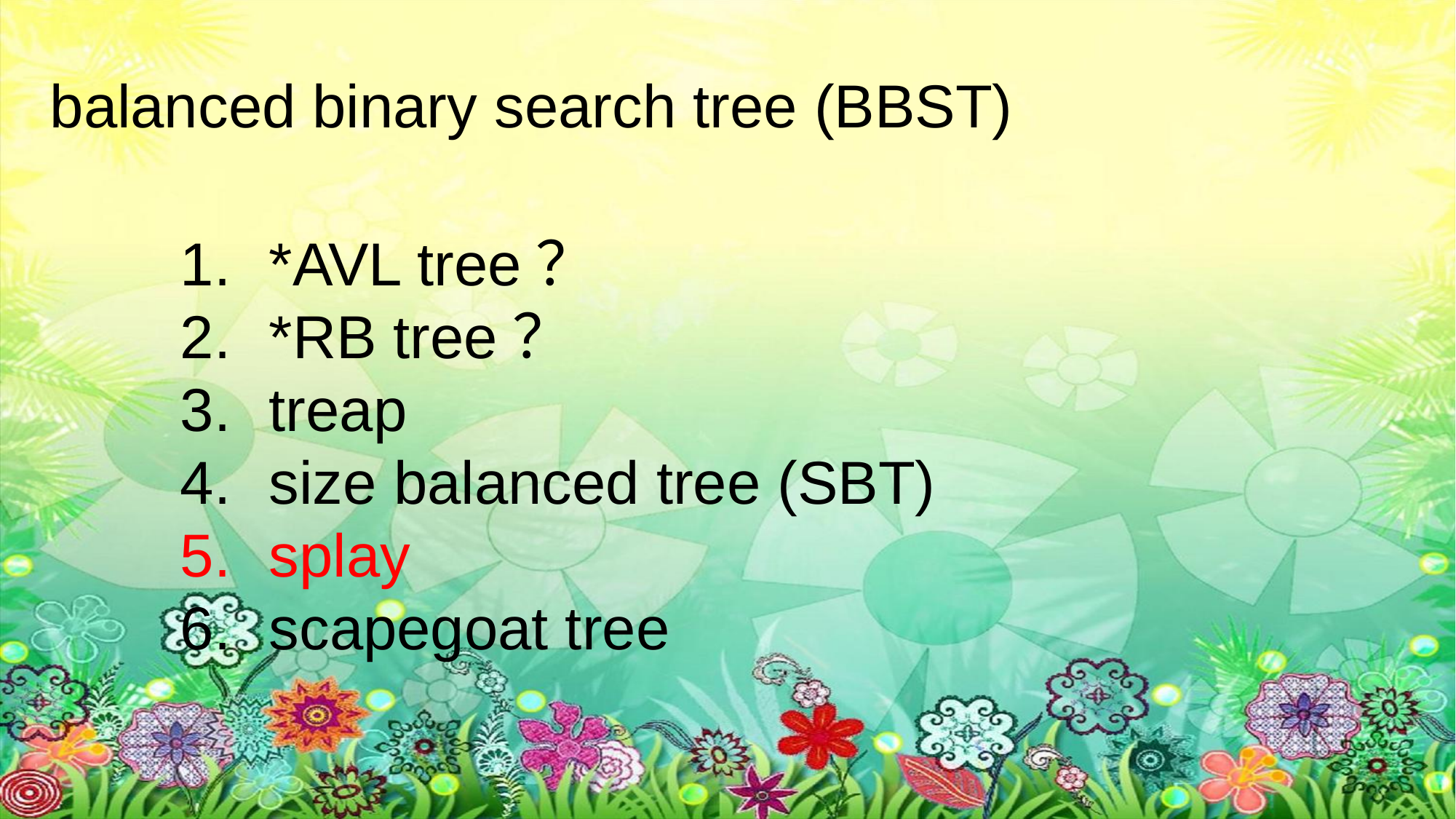

balanced binary search tree (BBST)

*AVL tree？
*RB tree？
treap
size balanced tree (SBT)
splay
scapegoat tree